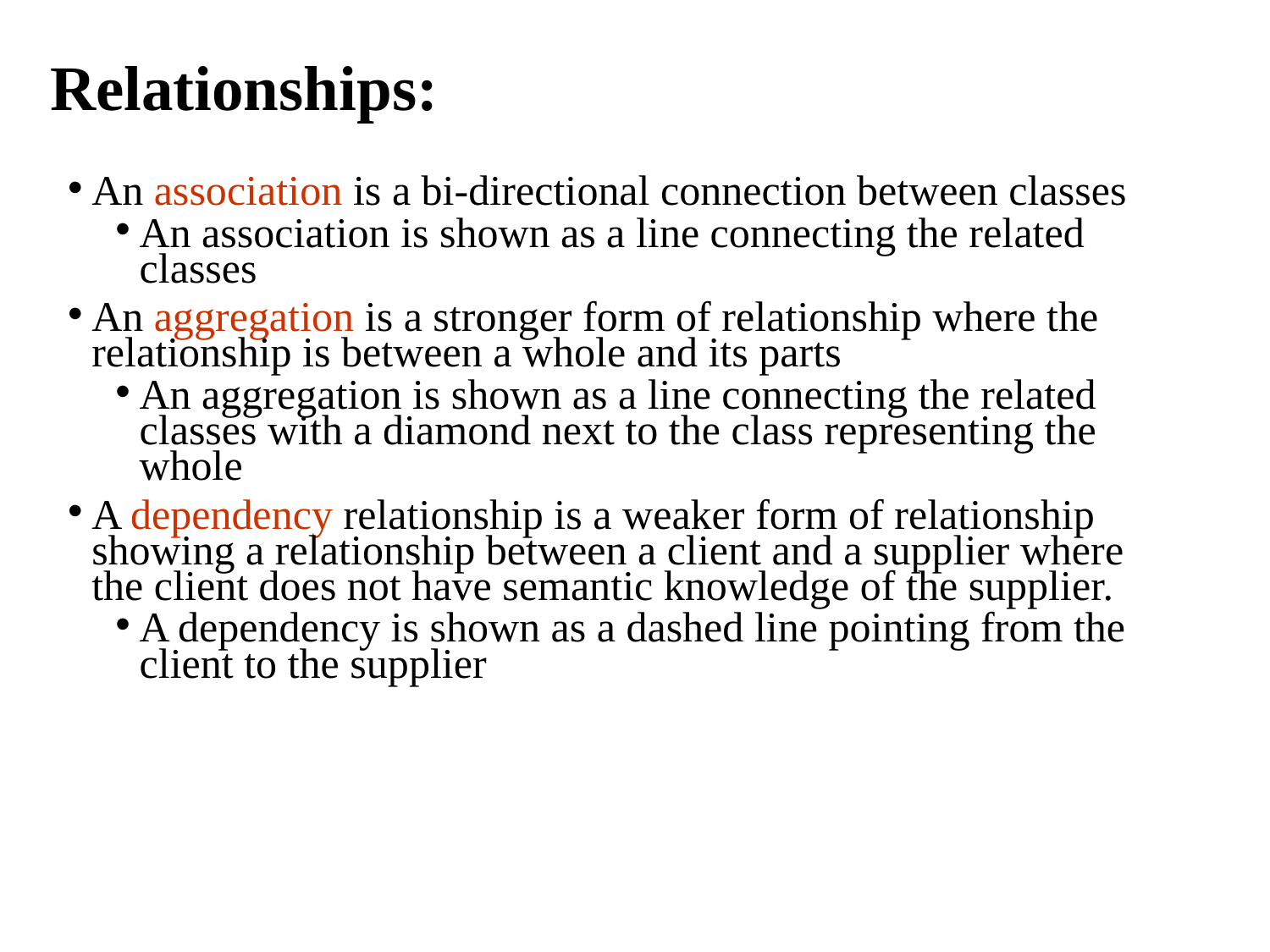

# Relationships:
An association is a bi-directional connection between classes
An association is shown as a line connecting the related classes
An aggregation is a stronger form of relationship where the relationship is between a whole and its parts
An aggregation is shown as a line connecting the related classes with a diamond next to the class representing the whole
A dependency relationship is a weaker form of relationship showing a relationship between a client and a supplier where the client does not have semantic knowledge of the supplier.
A dependency is shown as a dashed line pointing from the client to the supplier